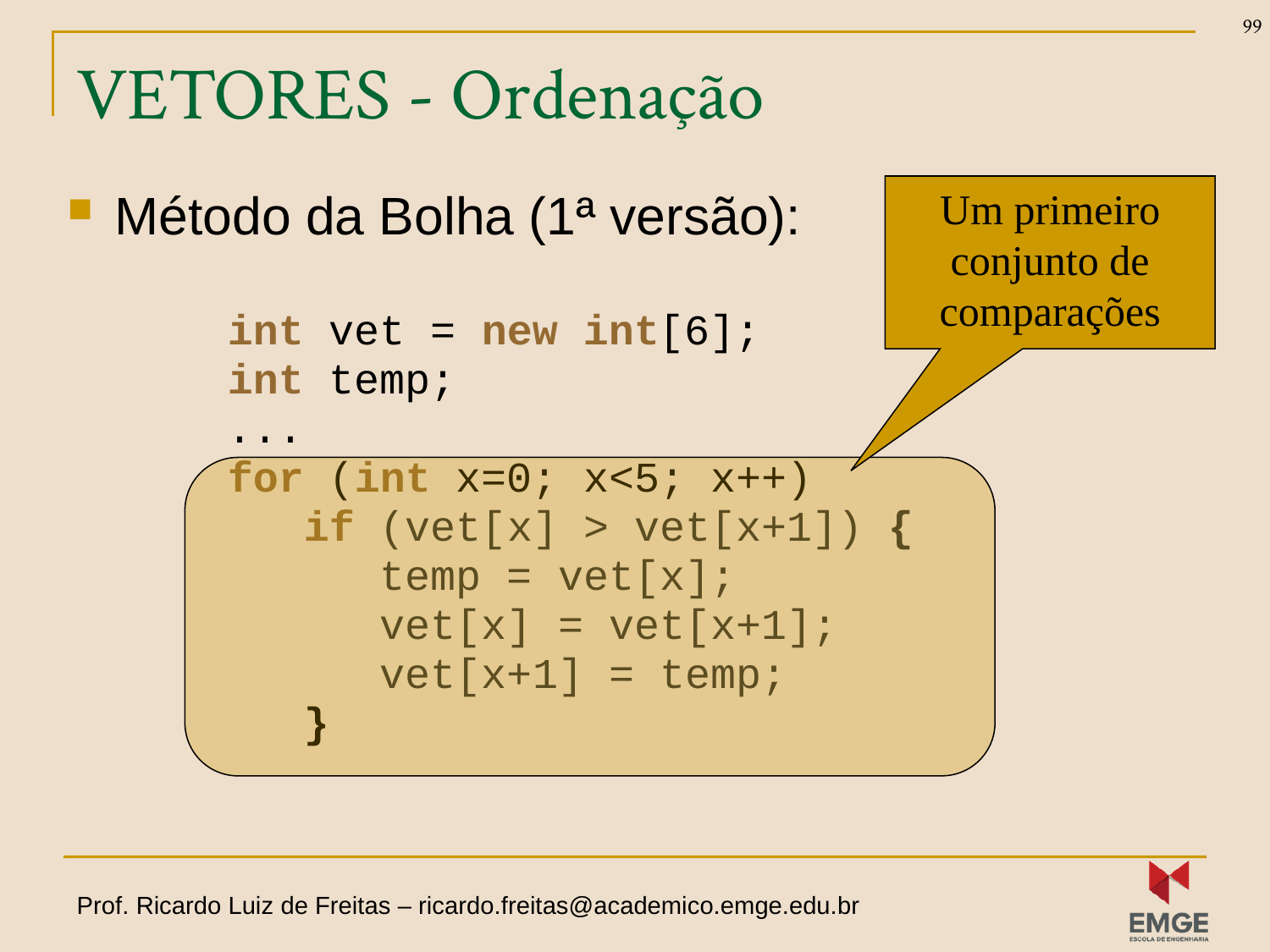

99
# VETORES - Ordenação
Método da Bolha (1ª versão):

Um primeiro conjunto de comparações
int vet = new int[6];
int temp;
...
for (int x=0; x<5; x++)
   if (vet[x] > vet[x+1]) {
      temp = vet[x];
      vet[x] = vet[x+1];
      vet[x+1] = temp;
   }